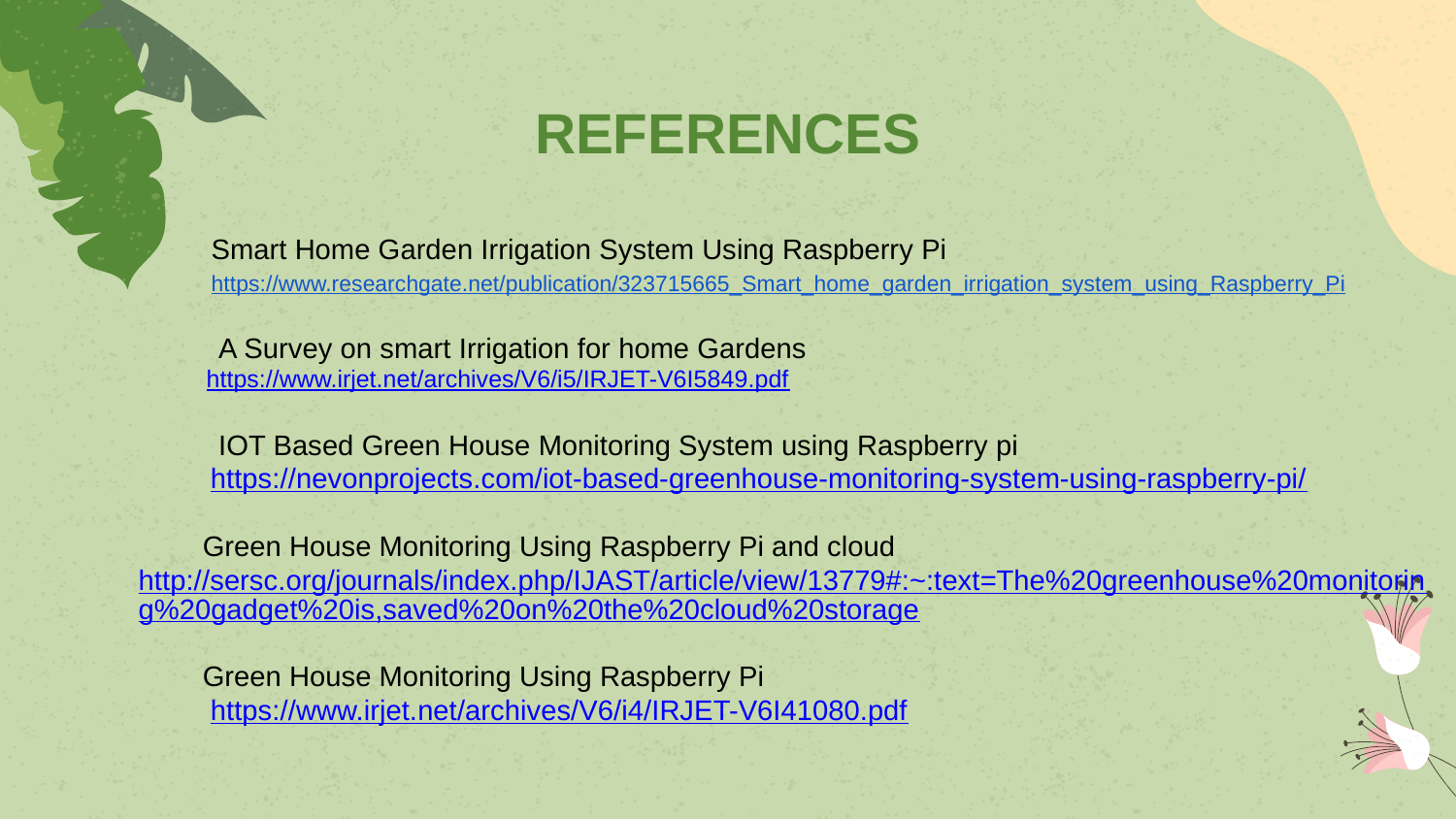

# REFERENCES
Smart Home Garden Irrigation System Using Raspberry Pi
https://www.researchgate.net/publication/323715665_Smart_home_garden_irrigation_system_using_Raspberry_Pi

          A Survey on smart Irrigation for home Gardens
          https://www.irjet.net/archives/V6/i5/IRJET-V6I5849.pdf

          IOT Based Green House Monitoring System using Raspberry pi
         https://nevonprojects.com/iot-based-greenhouse-monitoring-system-using-raspberry-pi/

        Green House Monitoring Using Raspberry Pi and cloud
http://sersc.org/journals/index.php/IJAST/article/view/13779#:~:text=The%20greenhouse%20monitoring%20gadget%20is,saved%20on%20the%20cloud%20storage

        Green House Monitoring Using Raspberry Pi
         https://www.irjet.net/archives/V6/i4/IRJET-V6I41080.pdf